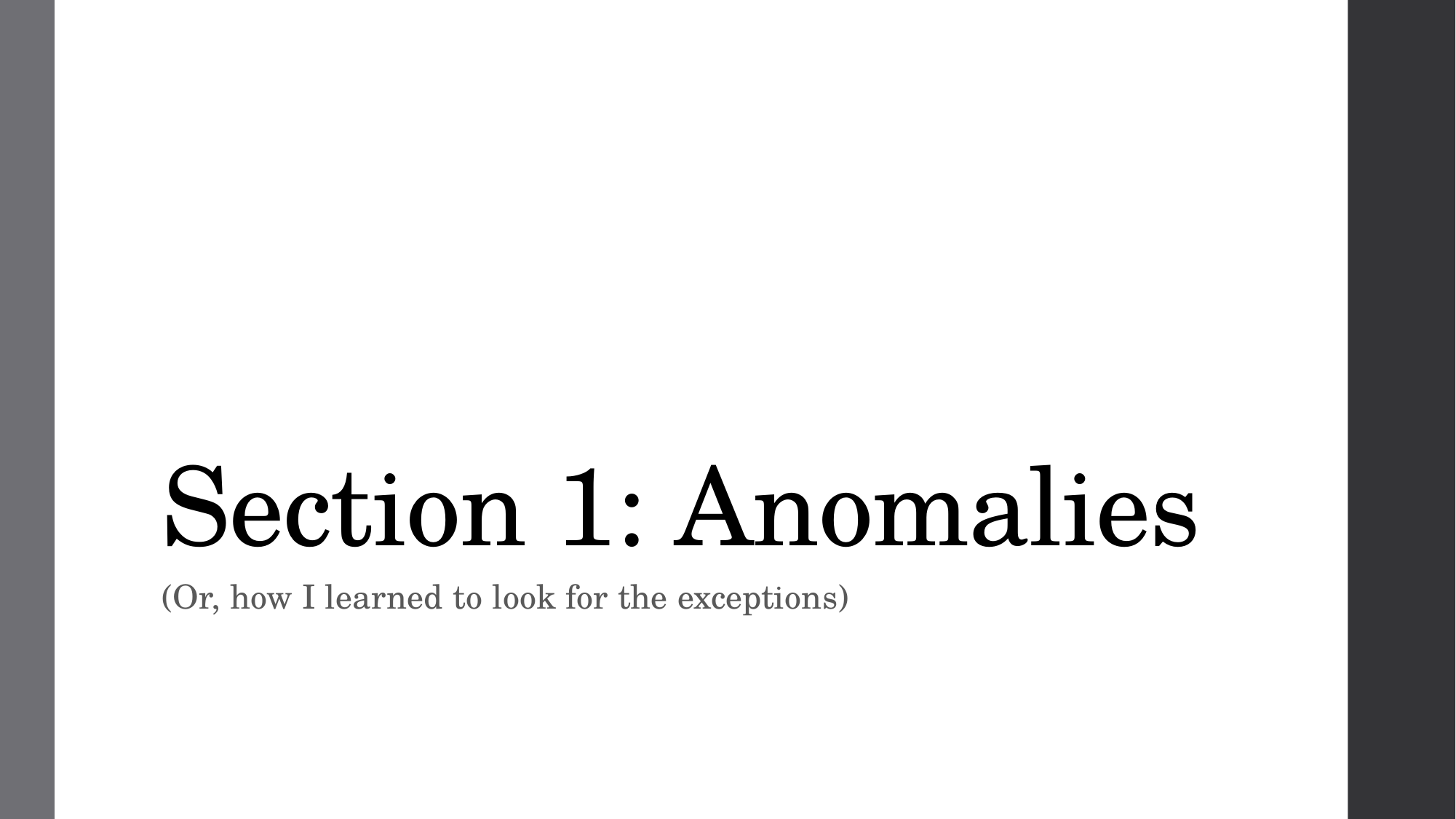

# Section 1: Anomalies
(Or, how I learned to look for the exceptions)